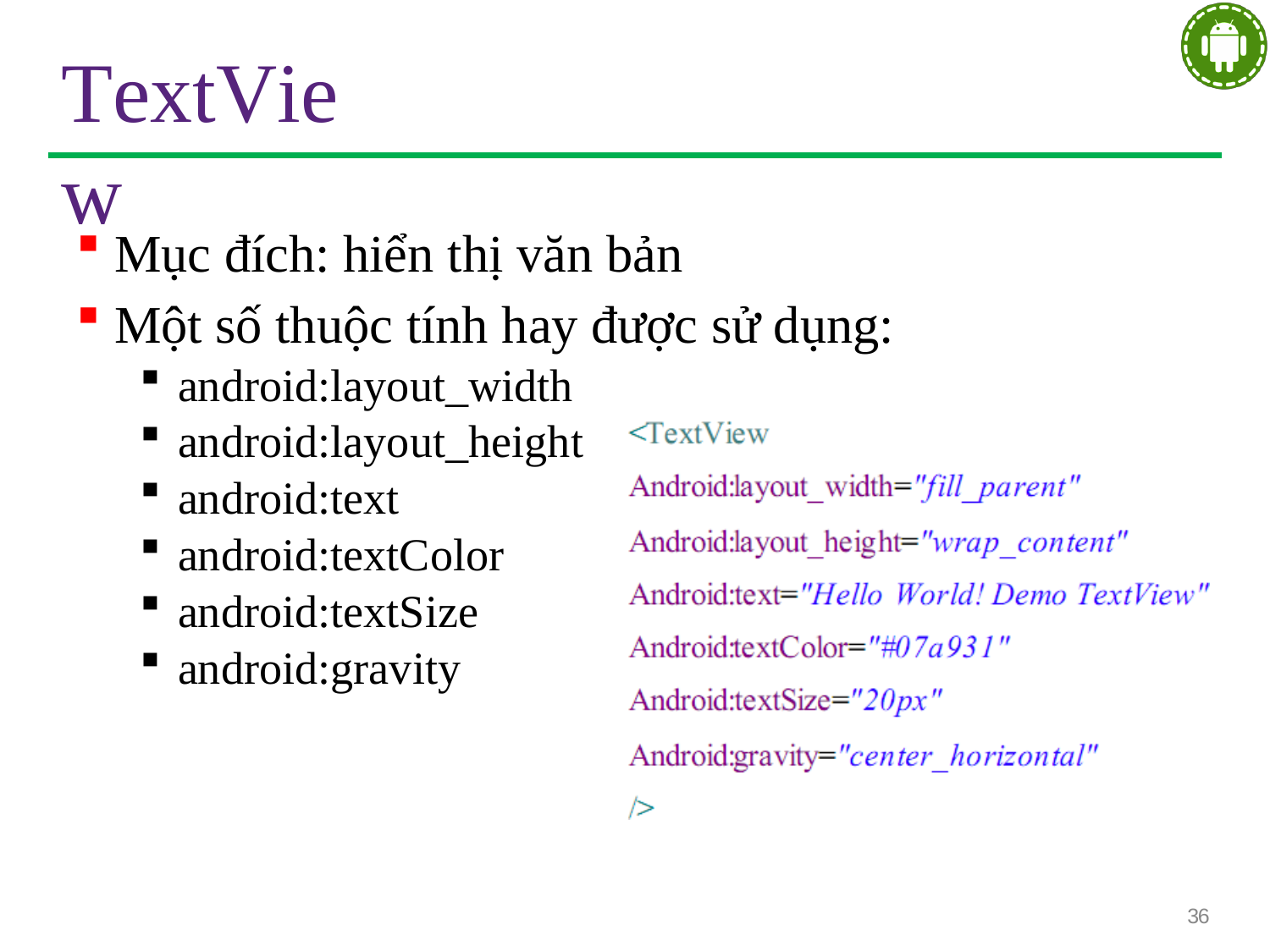

# TextView
Mục đích: hiển thị văn bản
Một số thuộc tính hay được sử dụng:
android:layout_width
android:layout_height
android:text
android:textColor
android:textSize
android:gravity

36